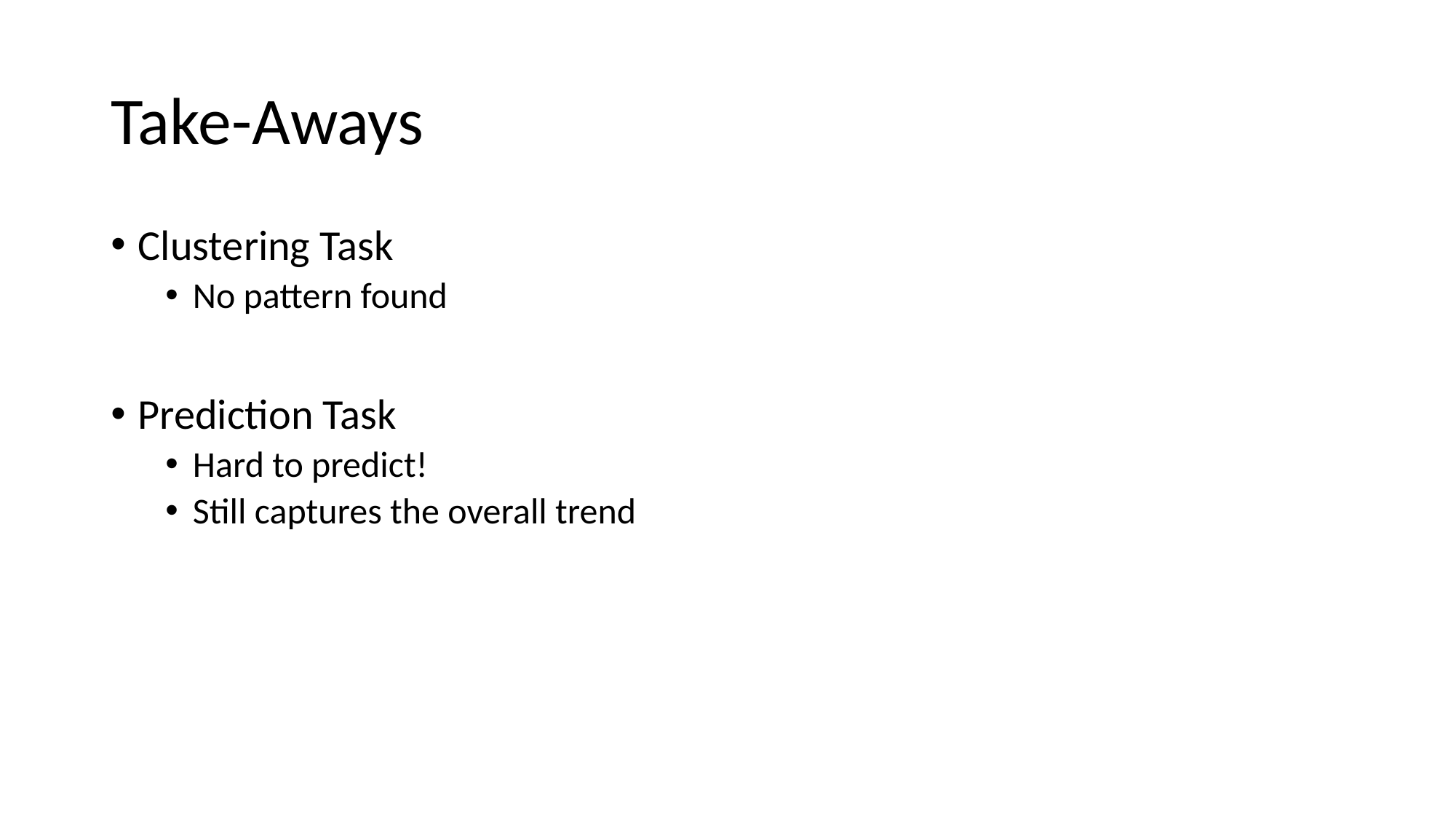

# Take-Aways
Clustering Task
No pattern found

Prediction Task
Hard to predict!
Still captures the overall trend